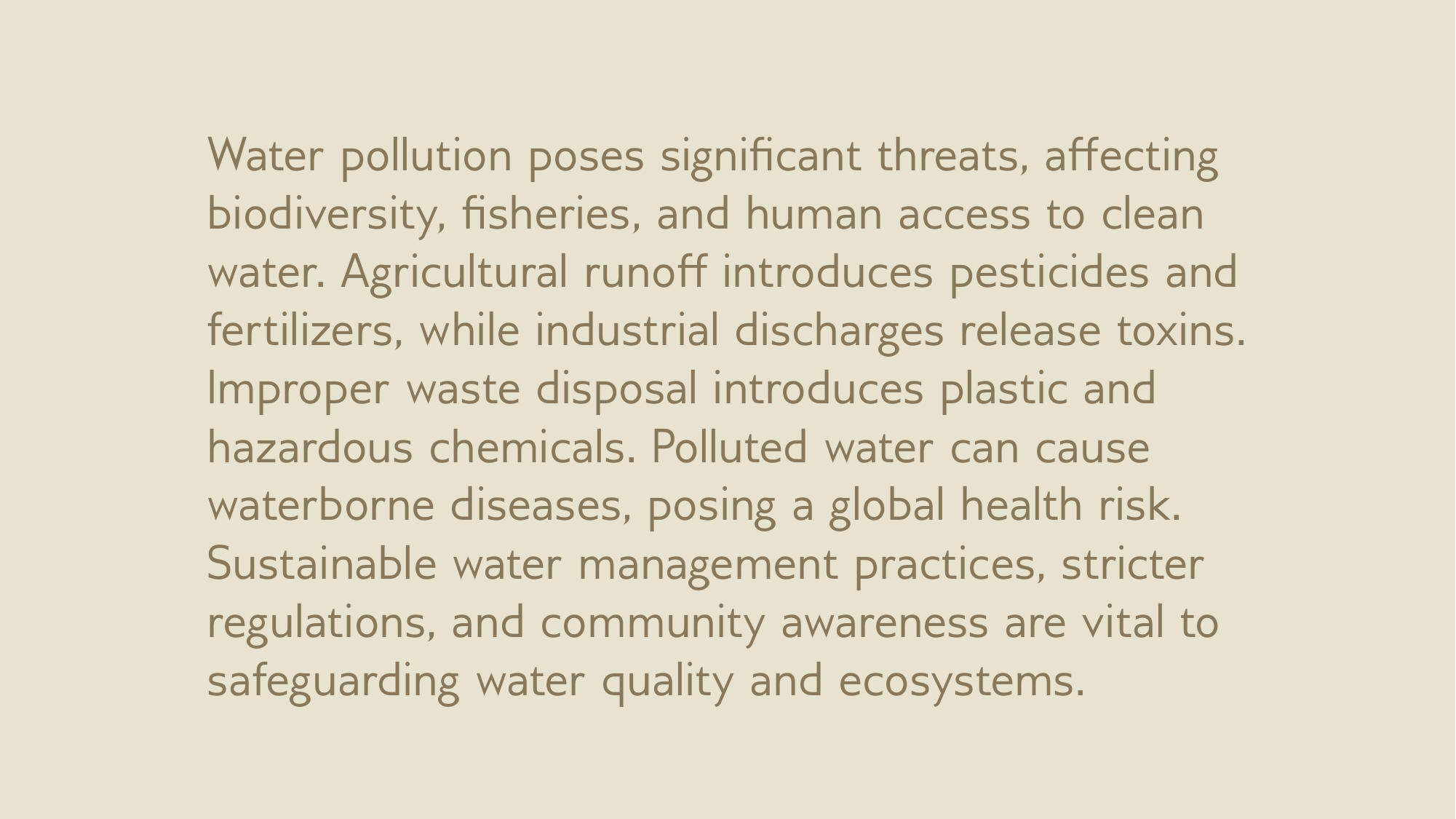

Water pollution poses significant threats, affecting biodiversity, fisheries, and human access to clean water. Agricultural runoff introduces pesticides and fertilizers, while industrial discharges release toxins. Improper waste disposal introduces plastic and hazardous chemicals. Polluted water can cause waterborne diseases, posing a global health risk. Sustainable water management practices, stricter regulations, and community awareness are vital to safeguarding water quality and ecosystems.